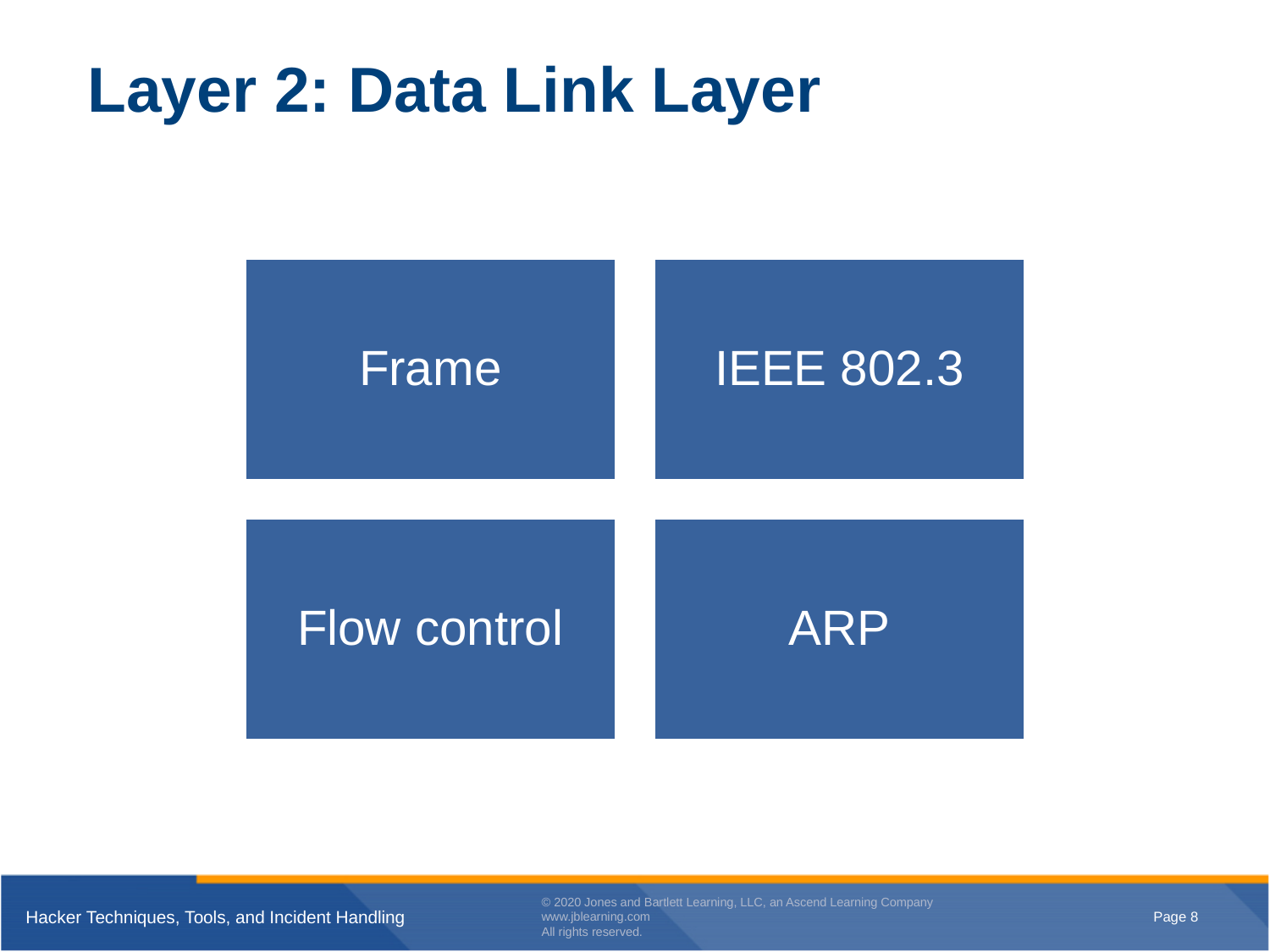

# Layer 2: Data Link Layer
Frame
IEEE 802.3
Flow control
ARP